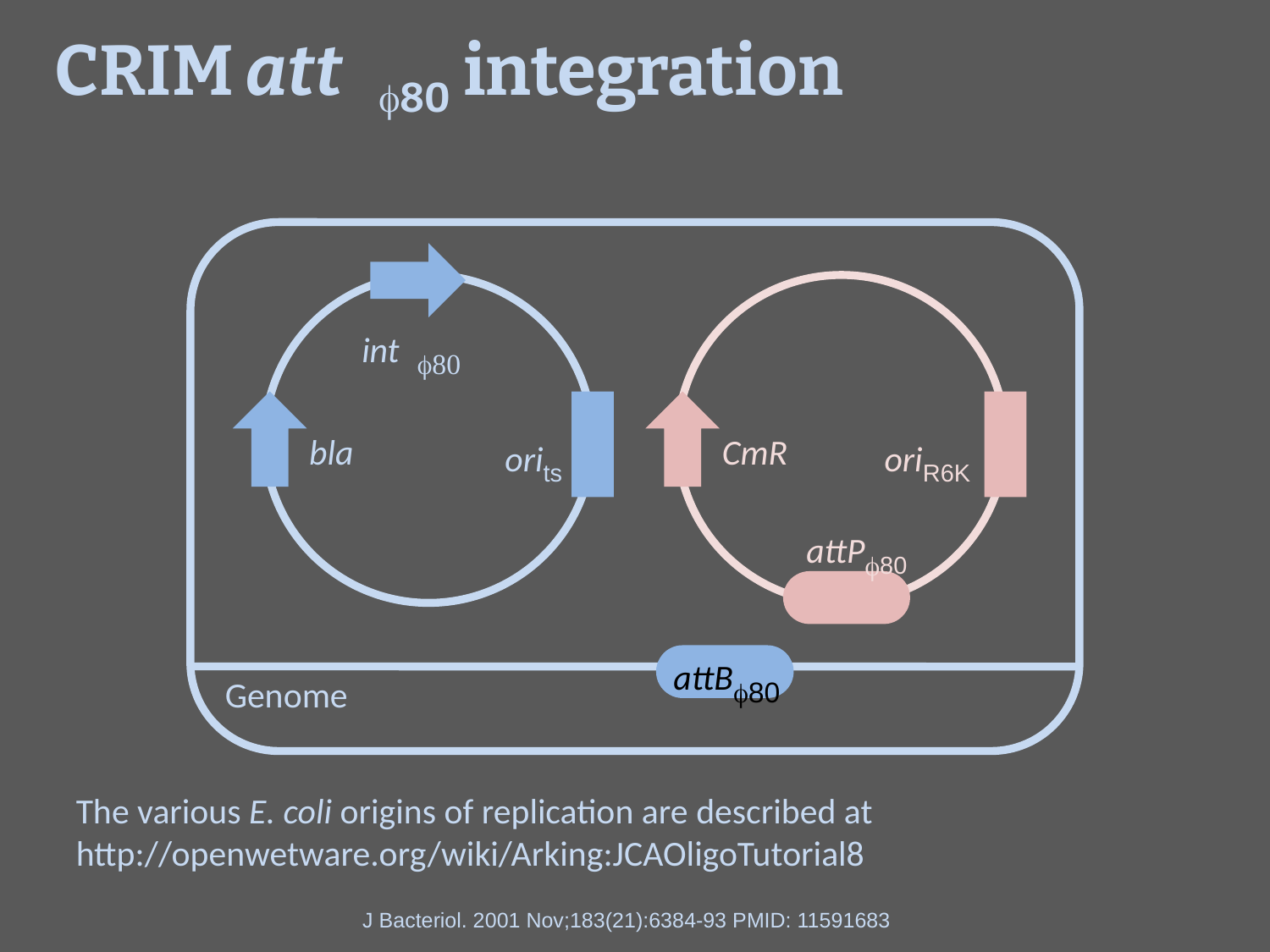

CRIM att φ80 integration

int φ80

bla
orits

CmR
oriR6K
attPφ80

attBφ80

Genome
The various E. coli origins of replication are described at http://openwetware.org/wiki/Arking:JCAOligoTutorial8
J Bacteriol. 2001 Nov;183(21):6384-93 PMID: 11591683